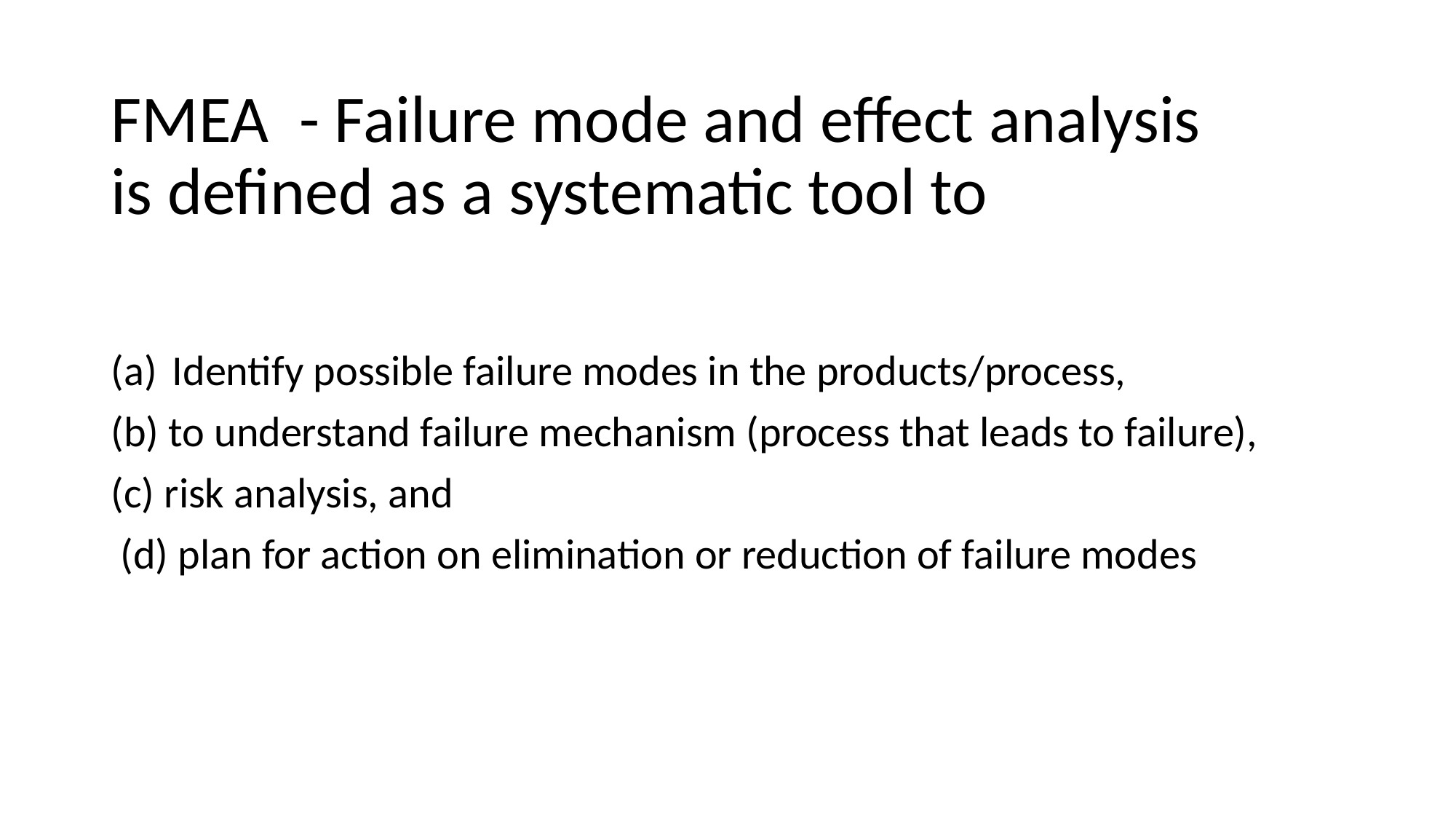

# FMEA  - Failure mode and effect analysis is defined as a systematic tool to

Identify possible failure modes in the products/process,
(b) to understand failure mechanism (process that leads to failure),
(c) risk analysis, and
 (d) plan for action on elimination or reduction of failure modes